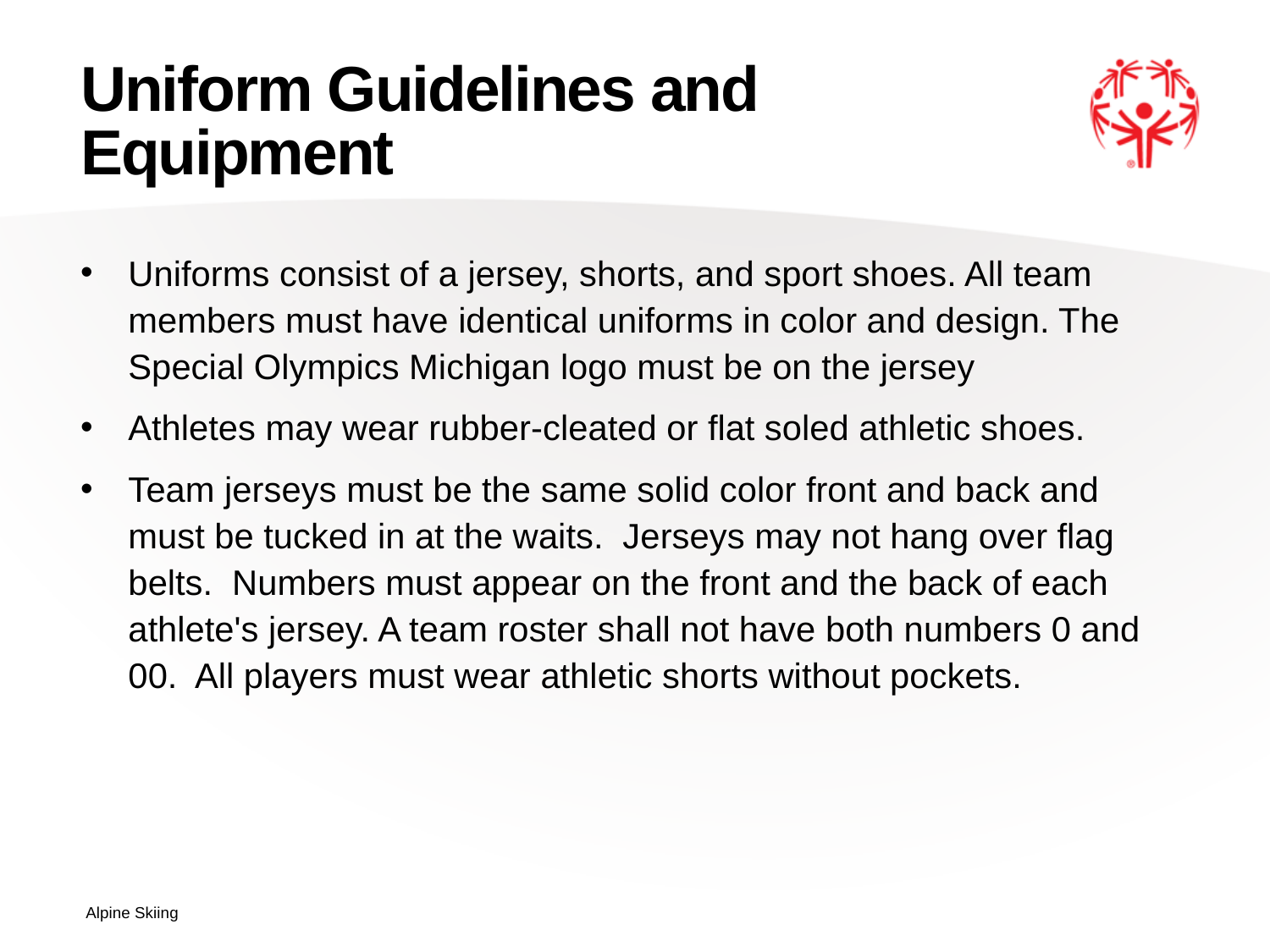

# Uniform Guidelines and Equipment
Uniforms consist of a jersey, shorts, and sport shoes. All team members must have identical uniforms in color and design. The Special Olympics Michigan logo must be on the jersey
Athletes may wear rubber-cleated or flat soled athletic shoes.
Team jerseys must be the same solid color front and back and must be tucked in at the waits.  Jerseys may not hang over flag belts.  Numbers must appear on the front and the back of each athlete's jersey. A team roster shall not have both numbers 0 and 00.  All players must wear athletic shorts without pockets.

Alpine Skiing